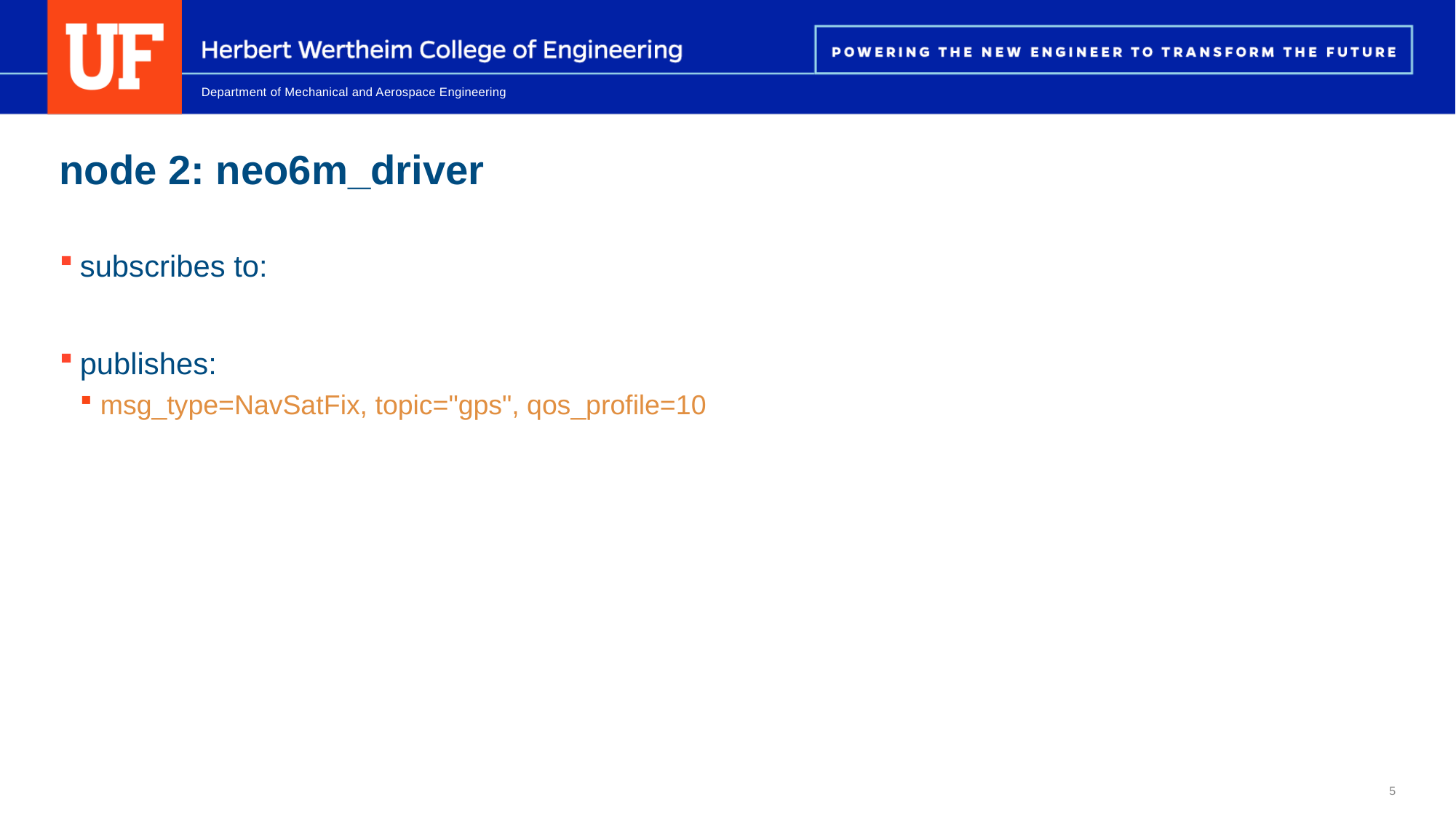

# node 2: neo6m_driver
subscribes to:

publishes:
msg_type=NavSatFix, topic="gps", qos_profile=10
5